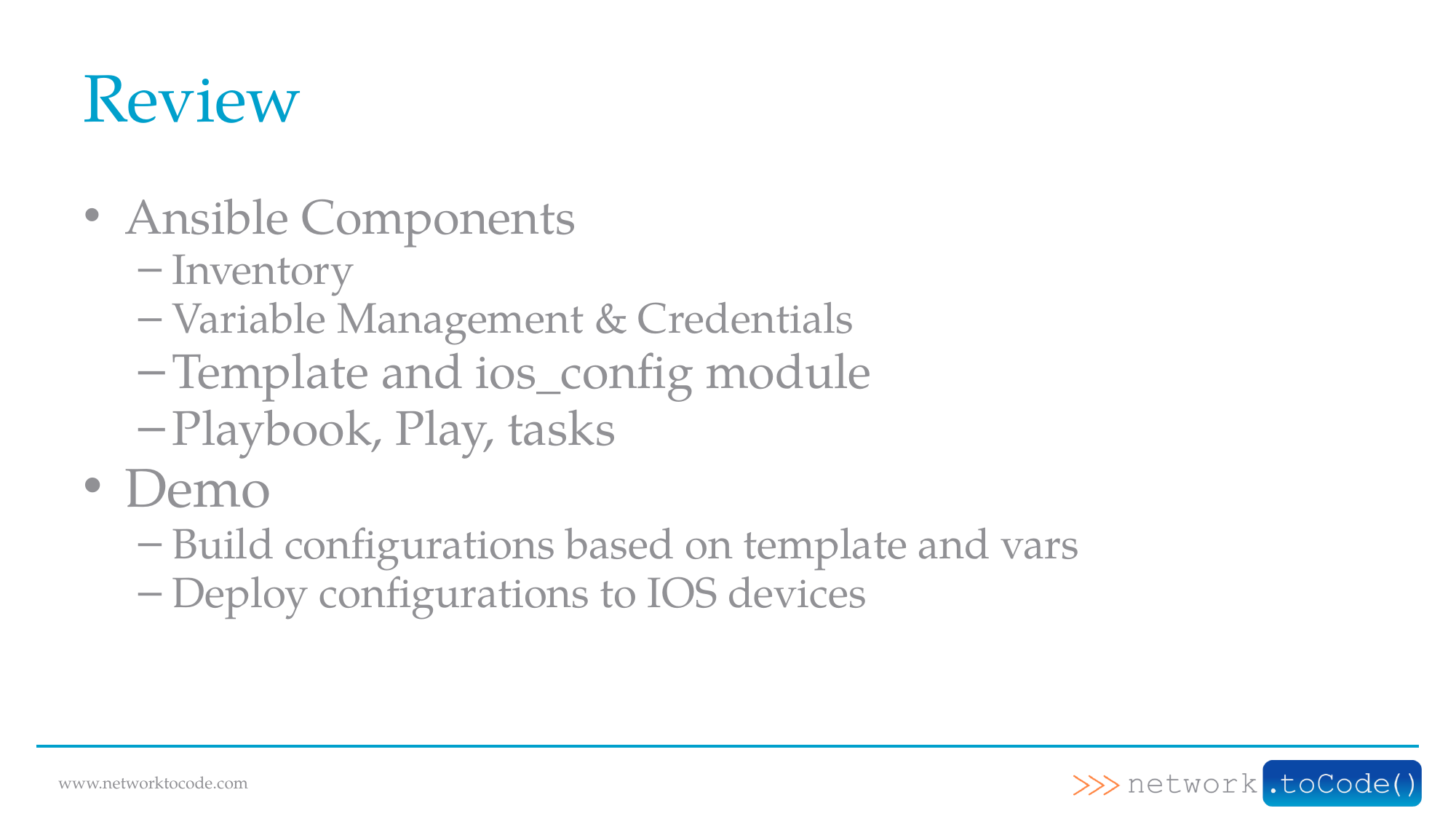

# Review
Ansible Components
Inventory
Variable Management & Credentials
Template and ios_config module
Playbook, Play, tasks
Demo
Build configurations based on template and vars
Deploy configurations to IOS devices